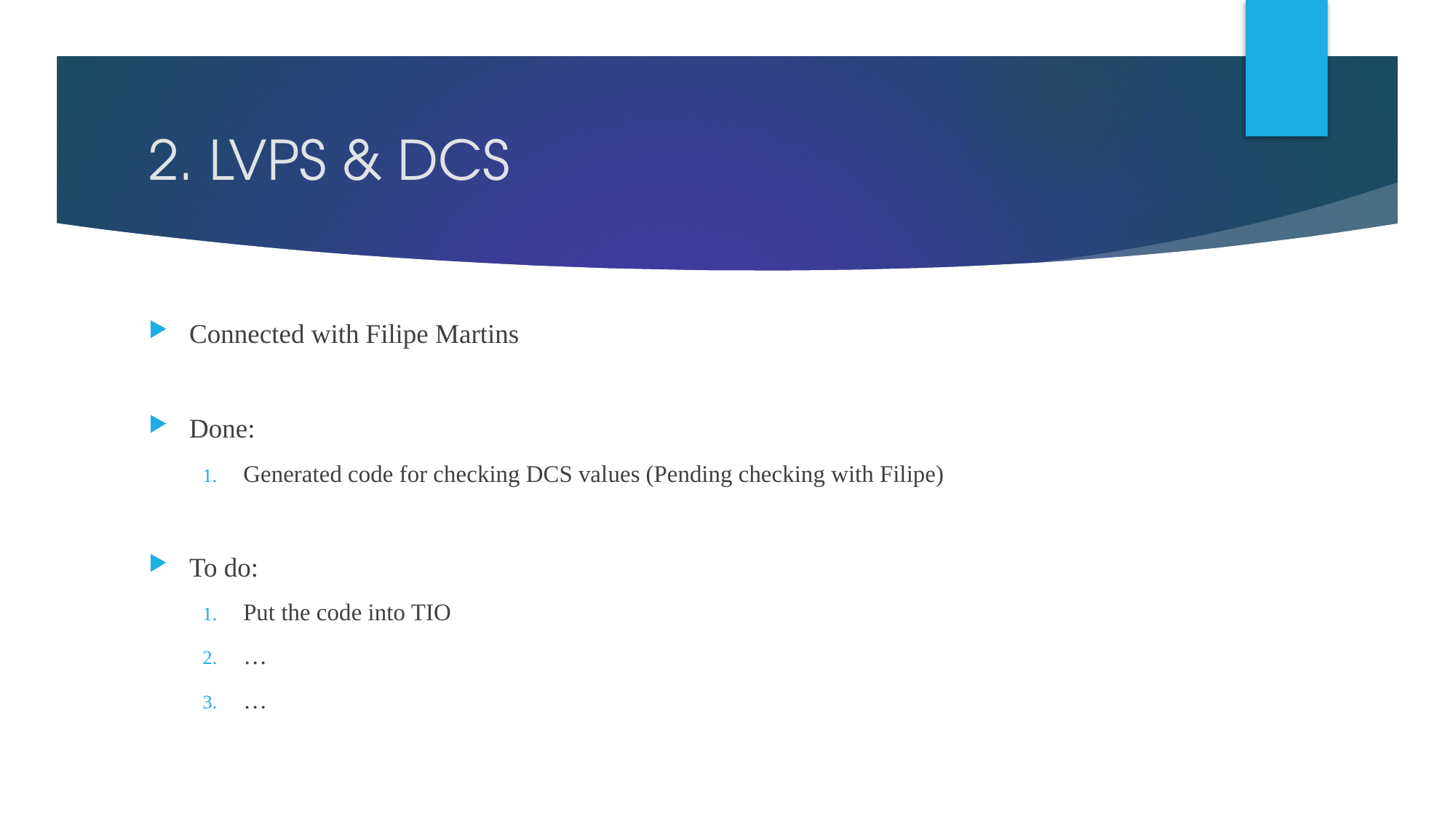

# 2. LVPS & DCS
Connected with Filipe Martins

Done:
Generated code for checking DCS values (Pending checking with Filipe)

To do:
Put the code into TIO
…
…